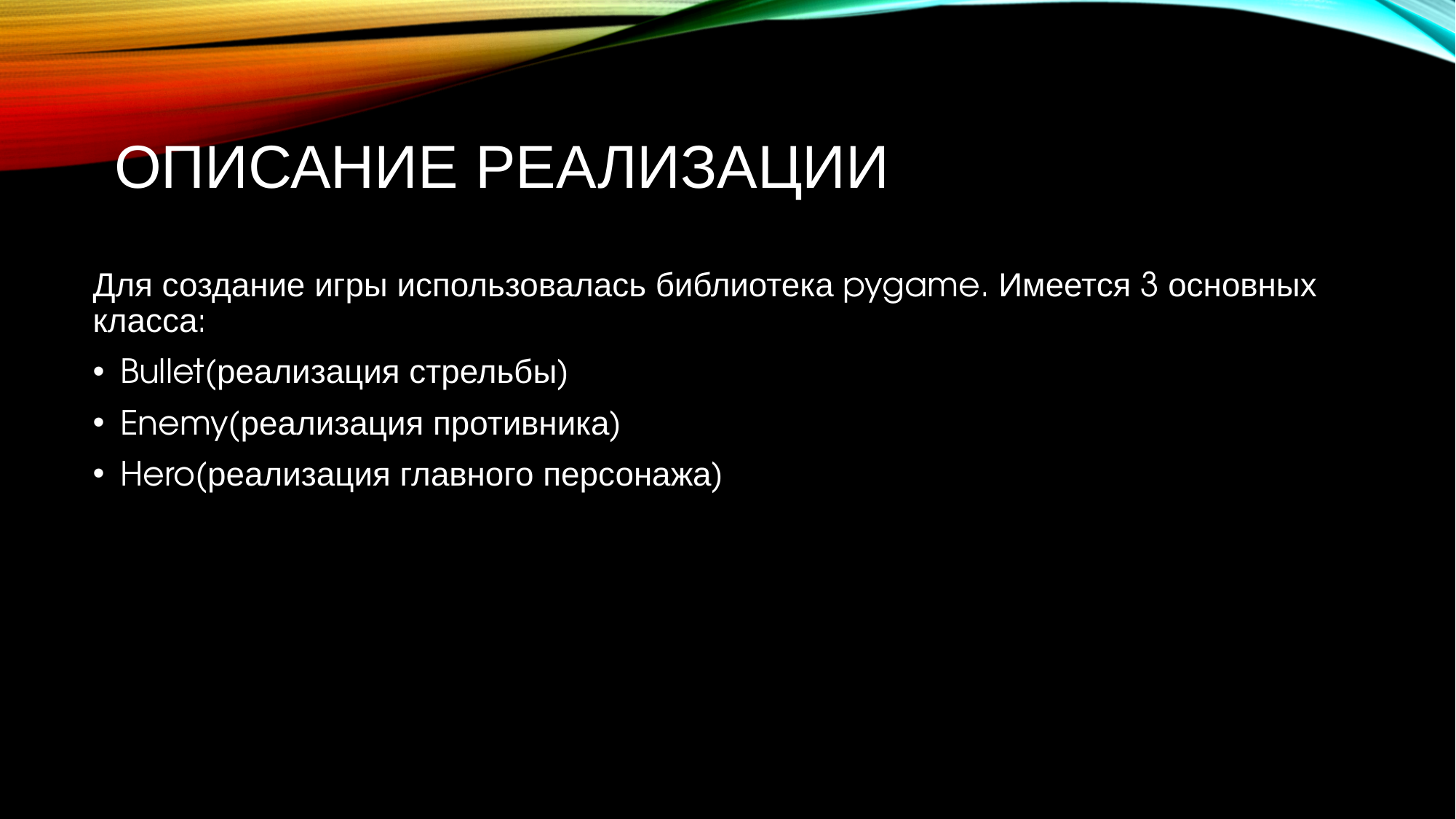

# Описание реализации
Для создание игры использовалась библиотека pygame. Имеется 3 основных класса:
Bullet(реализация стрельбы)
Enemy(реализация противника)
Hero(реализация главного персонажа)